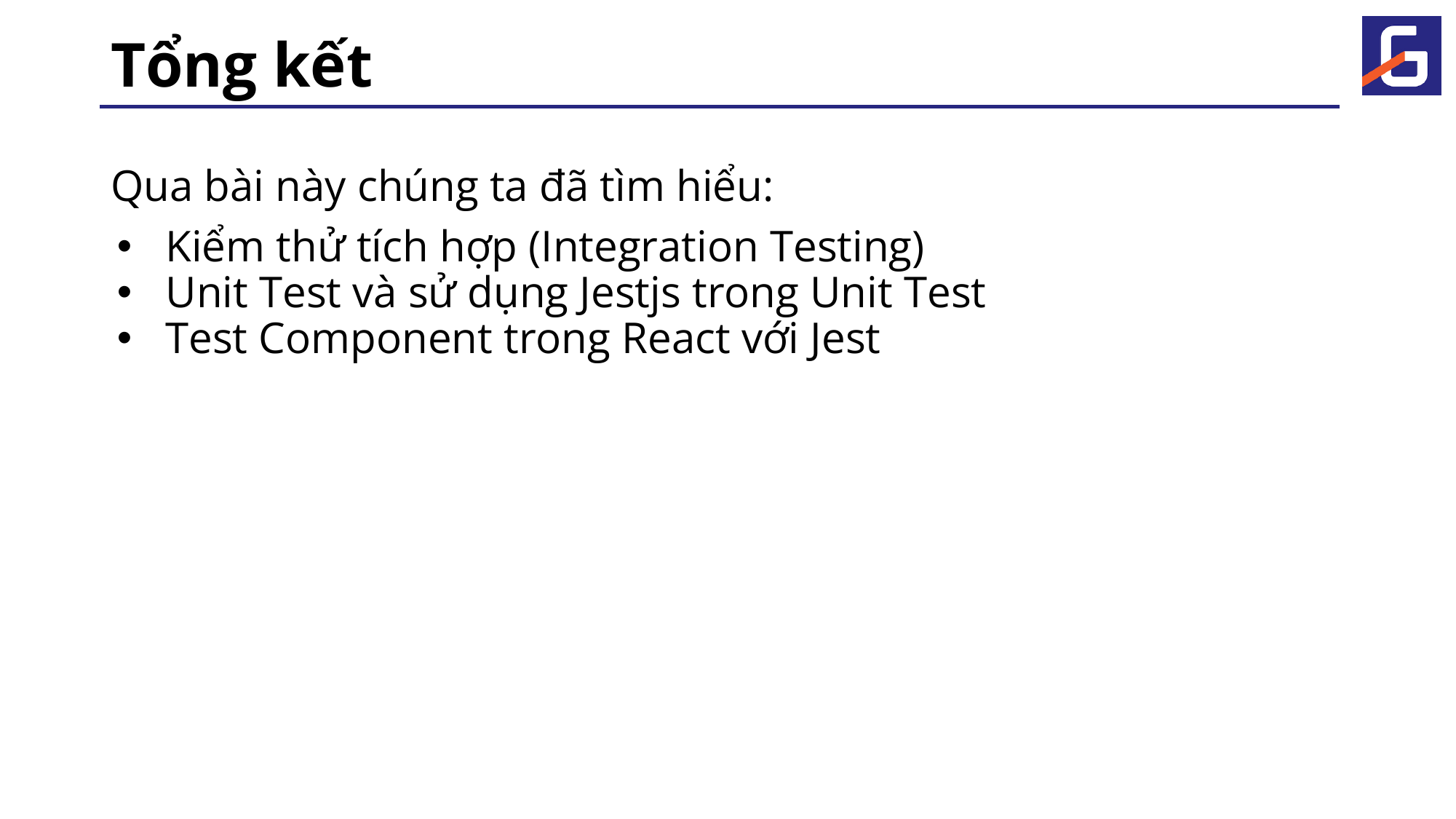

# Tổng kết
Qua bài này chúng ta đã tìm hiểu:
Kiểm thử tích hợp (Integration Testing)
Unit Test và sử dụng Jestjs trong Unit Test
Test Component trong React với Jest